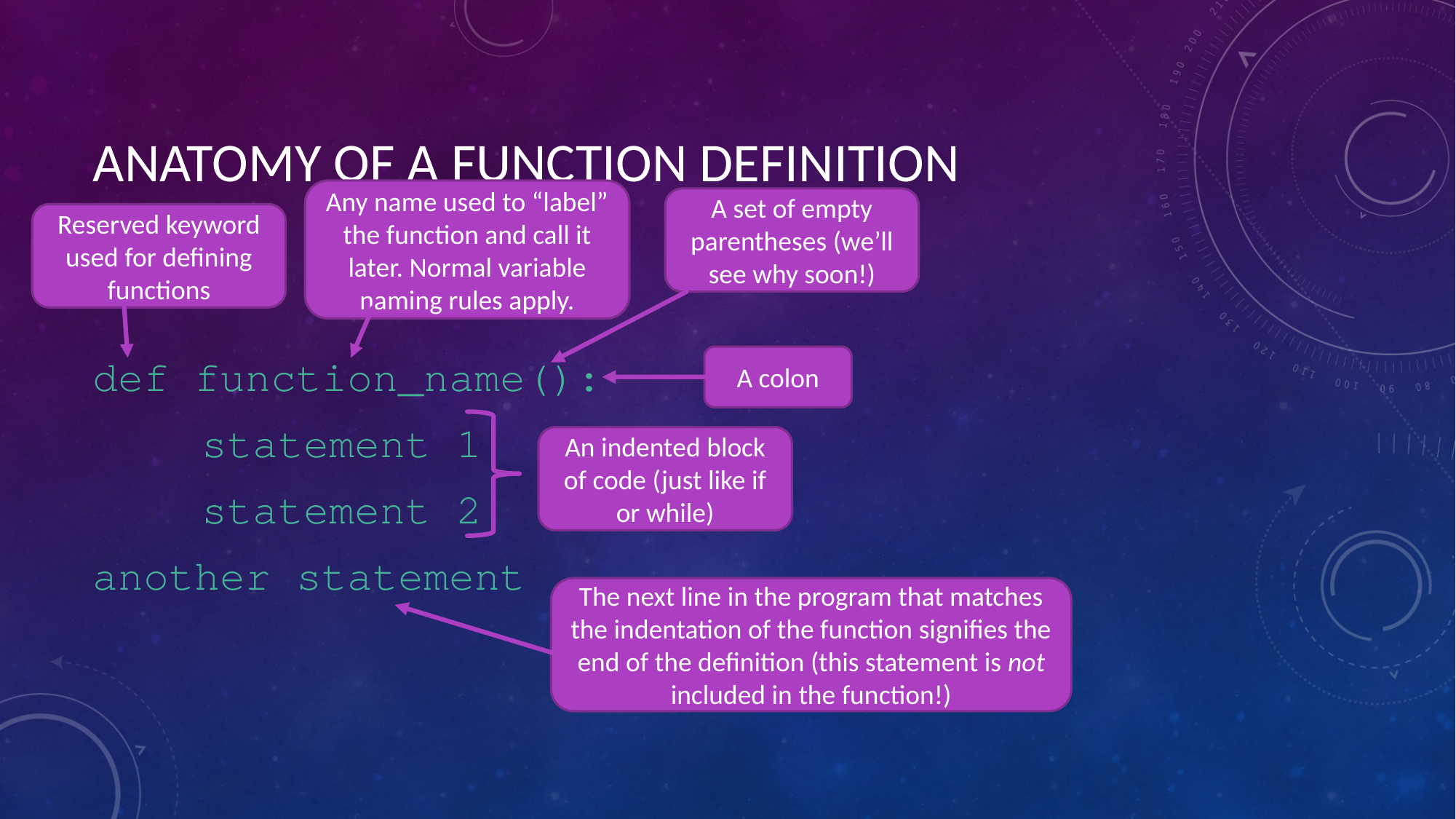

# Anatomy of a function definition
Any name used to “label” the function and call it later. Normal variable naming rules apply.
A set of empty parentheses (we’ll see why soon!)
Reserved keyword used for defining functions
def function_name():
	statement 1
	statement 2
another statement
A colon

An indented block of code (just like if or while)
The next line in the program that matches the indentation of the function signifies the end of the definition (this statement is not included in the function!)